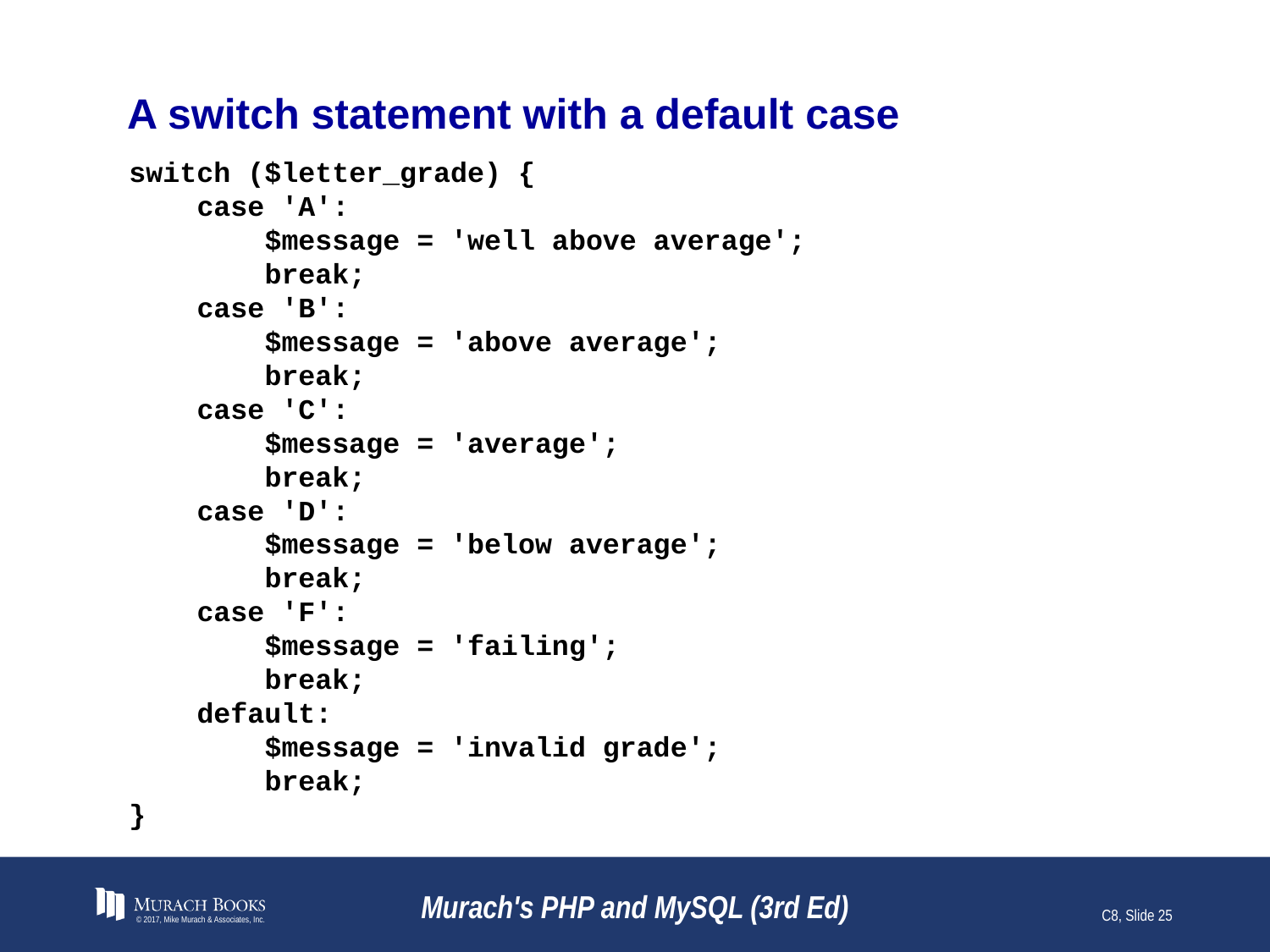

# A switch statement with a default case
switch ($letter_grade) {
    case 'A':
        $message = 'well above average';
        break;
    case 'B':
        $message = 'above average';
        break;
    case 'C':
        $message = 'average';
        break;
    case 'D':
        $message = 'below average';
        break;
    case 'F':
        $message = 'failing';
        break;
    default:
        $message = 'invalid grade';
        break;
}

© 2017, Mike Murach & Associates, Inc.
Murach's PHP and MySQL (3rd Ed)

C8, Slide 25